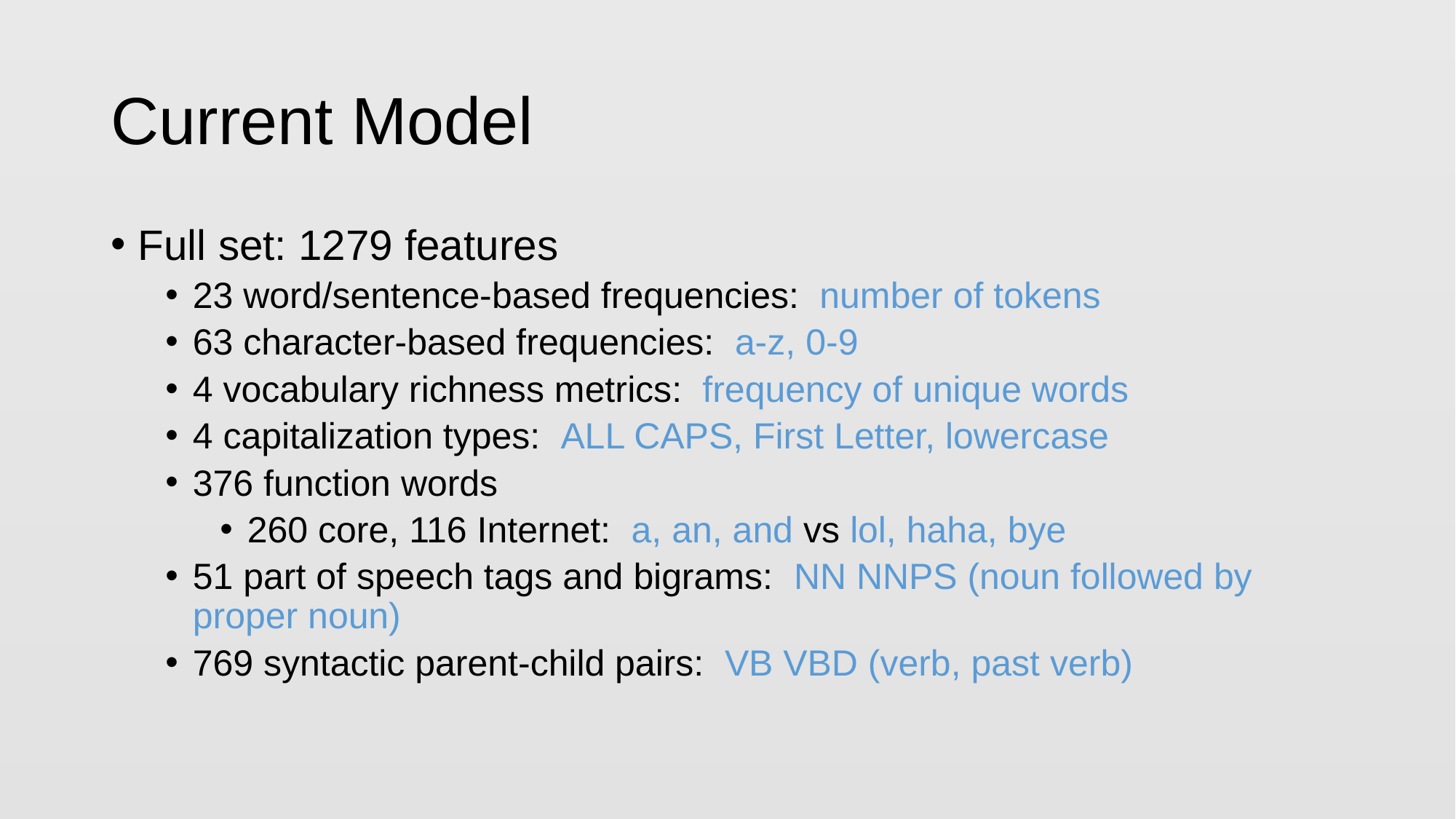

# Current Model
Full set: 1279 features
23 word/sentence-based frequencies:  number of tokens
63 character-based frequencies:  a-z, 0-9
4 vocabulary richness metrics:  frequency of unique words
4 capitalization types:  ALL CAPS, First Letter, lowercase
376 function words
260 core, 116 Internet:  a, an, and vs lol, haha, bye
51 part of speech tags and bigrams:  NN NNPS (noun followed by proper noun)
769 syntactic parent-child pairs:  VB VBD (verb, past verb)